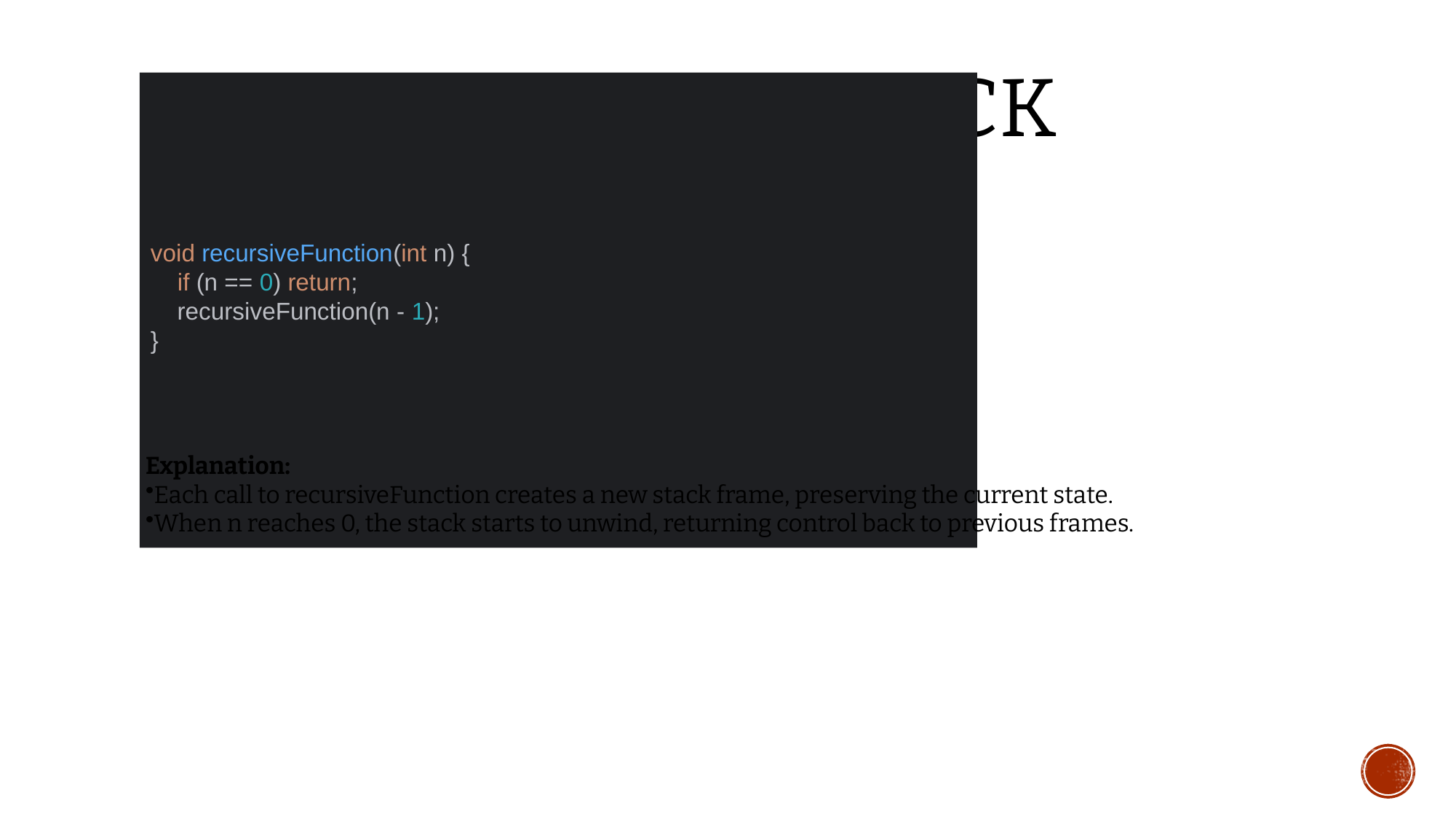

# Illustrating a Stack Frame Example
void recursiveFunction(int n) {
    if (n == 0) return;
    recursiveFunction(n - 1);
}
Explanation:
Each call to recursiveFunction creates a new stack frame, preserving the current state.
When n reaches 0, the stack starts to unwind, returning control back to previous frames.